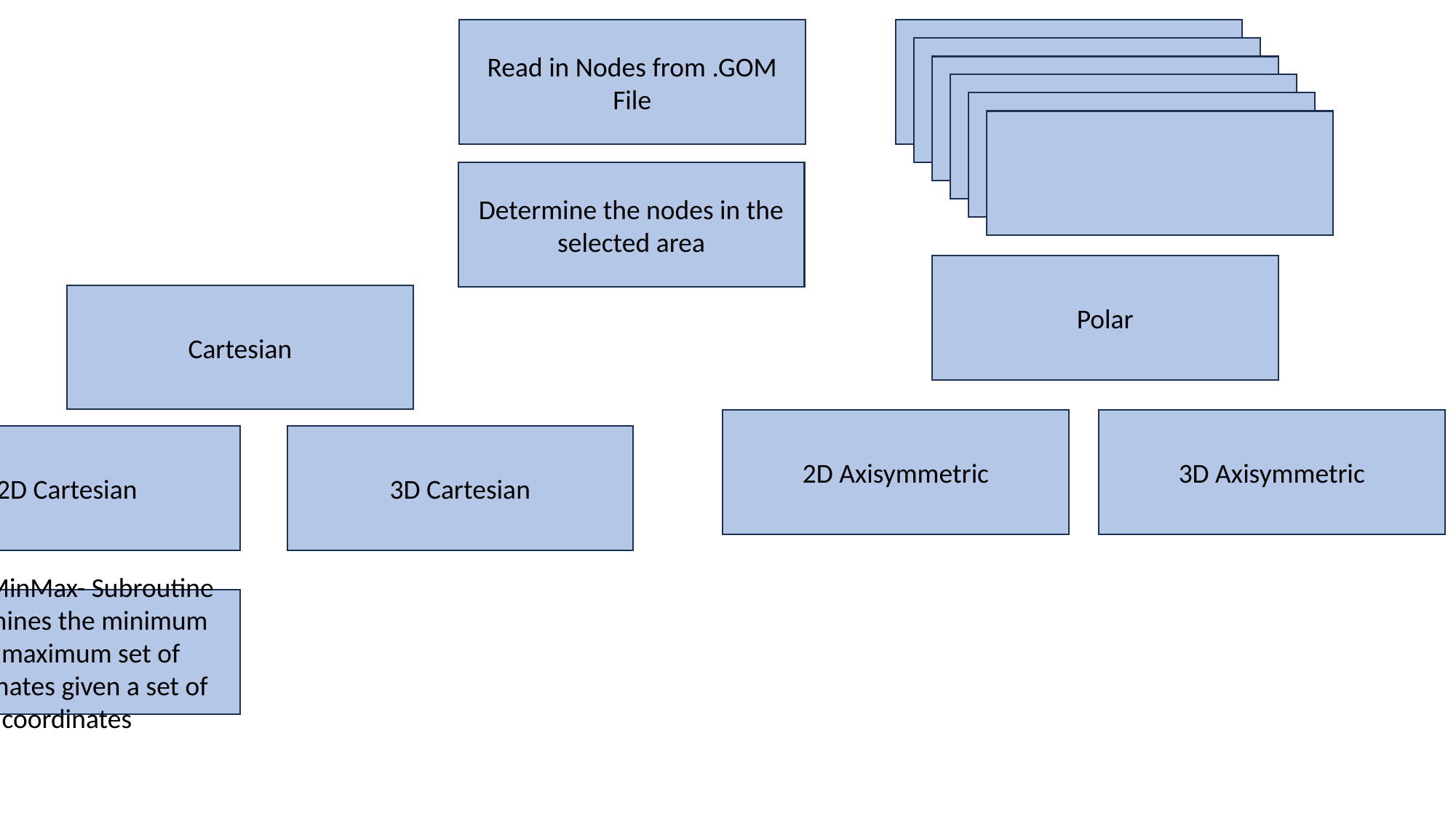

Read in Nodes from .GOM File

Determine the nodes in the selected area
Polar
Cartesian
2D Axisymmetric
3D Axisymmetric
3D Cartesian
2D Cartesian
CheckMinMax- Subroutine determines the minimum and maximum set of coordinates given a set of coordinates